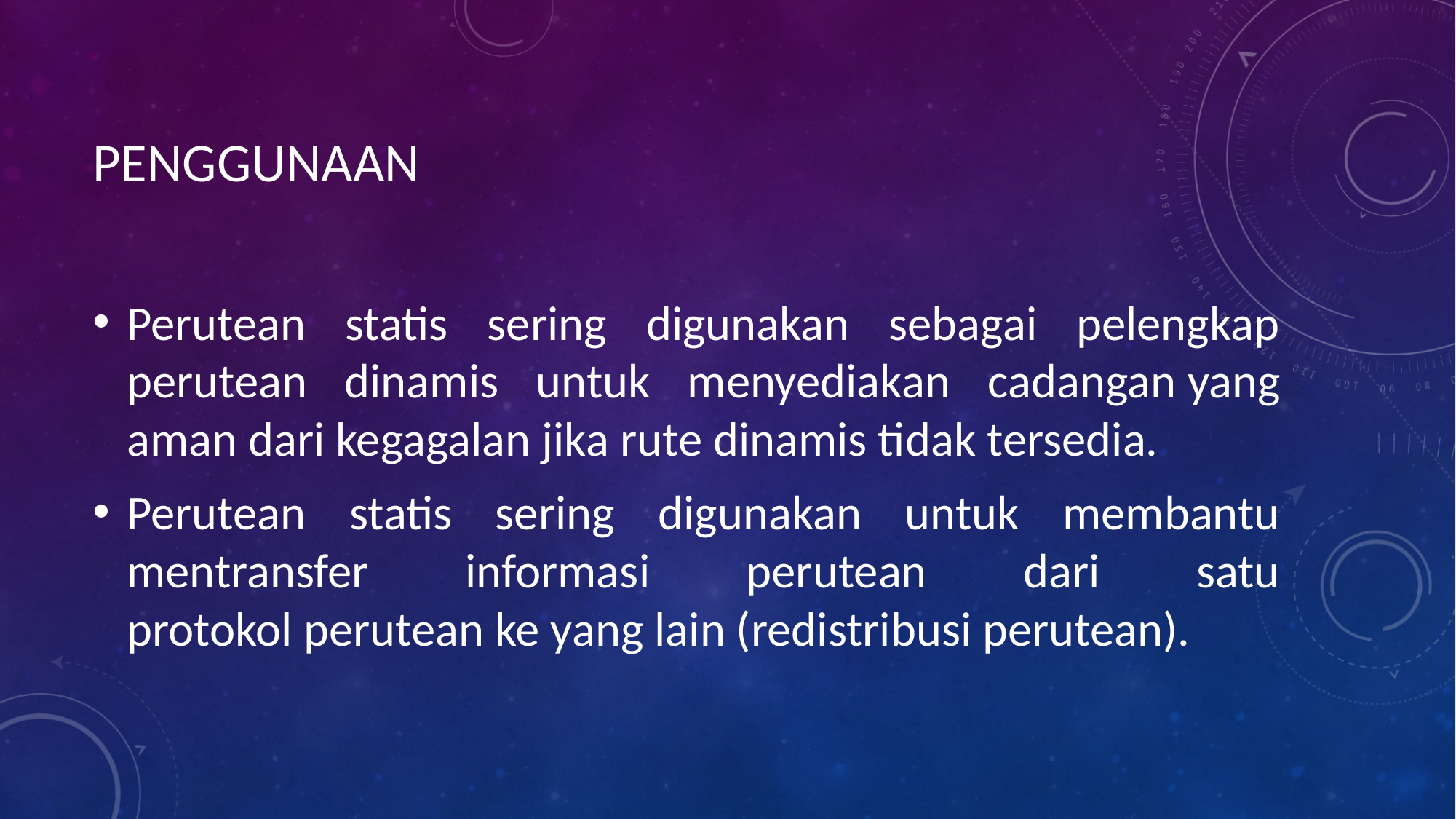

penggunaan
Perutean statis sering digunakan sebagai pelengkap perutean dinamis untuk menyediakan cadangan yang aman dari kegagalan jika rute dinamis tidak tersedia.
Perutean statis sering digunakan untuk membantu mentransfer informasi perutean dari satu protokol perutean ke yang lain (redistribusi perutean).